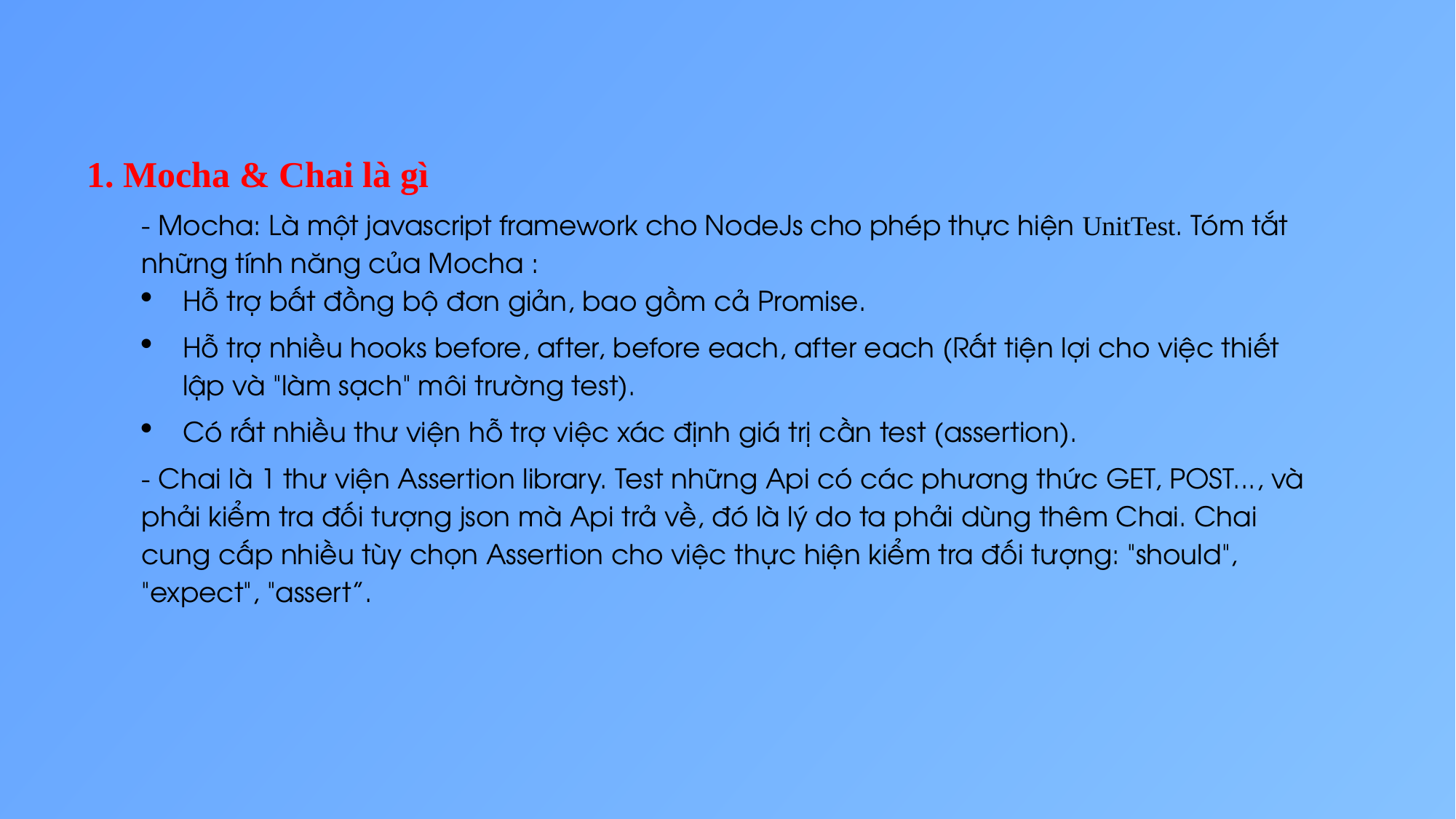

1. Mocha & Chai là gì
- Mocha: Là một javascript framework cho NodeJs cho phép thực hiện UnitTest. Tóm tắt những tính năng của Mocha :
Hỗ trợ bất đồng bộ đơn giản, bao gồm cả Promise.
Hỗ trợ nhiều hooks before, after, before each, after each (Rất tiện lợi cho việc thiết lập và "làm sạch" môi trường test).
Có rất nhiều thư viện hỗ trợ việc xác định giá trị cần test (assertion).
- Chai là 1 thư viện Assertion library. Test những Api có các phương thức GET, POST..., và phải kiểm tra đối tượng json mà Api trả về, đó là lý do ta phải dùng thêm Chai. Chai cung cấp nhiều tùy chọn Assertion cho việc thực hiện kiểm tra đối tượng: "should", "expect", "assert”.